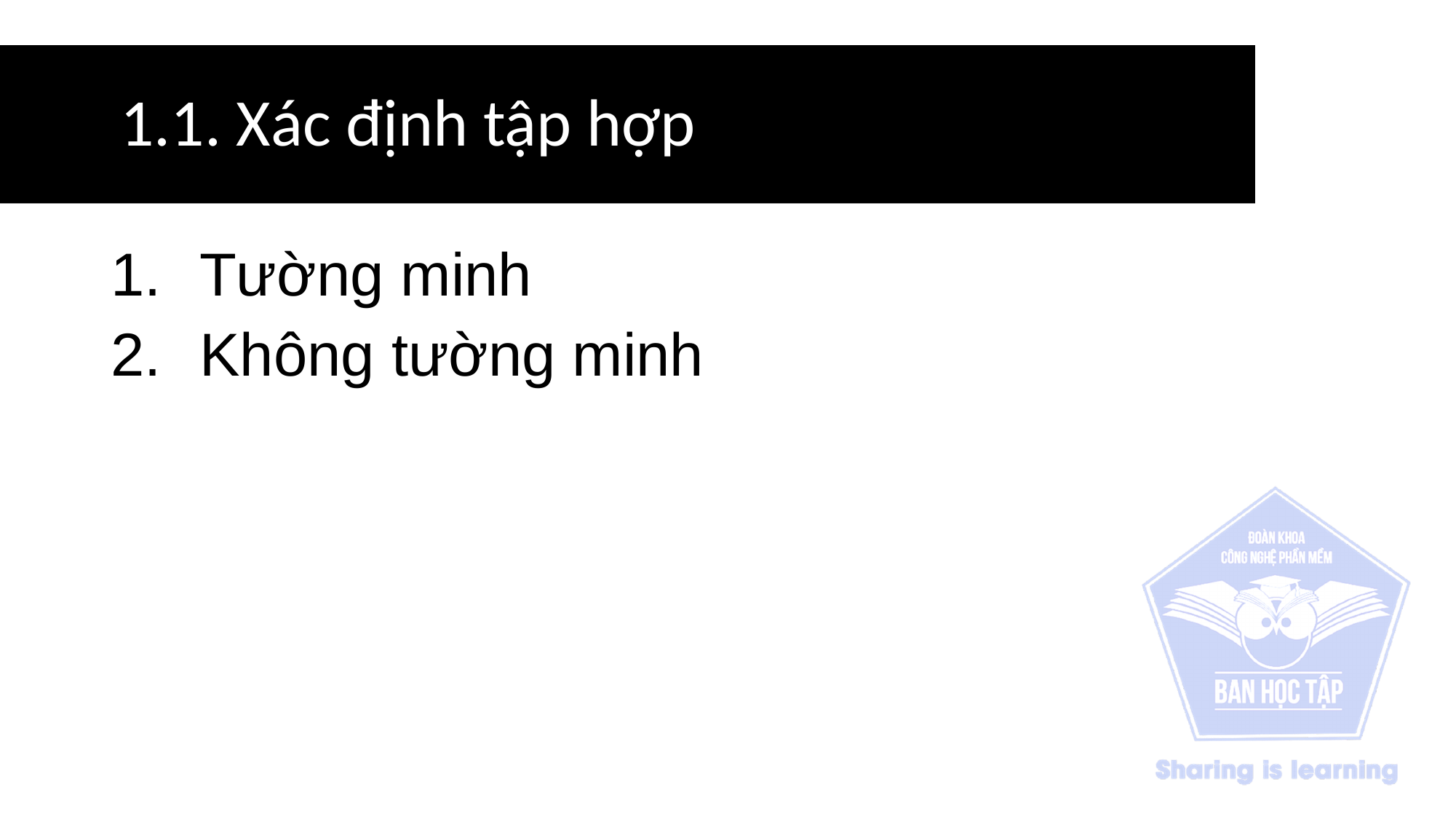

# 1.1. Xác định tập hợp
Tường minh
Không tường minh